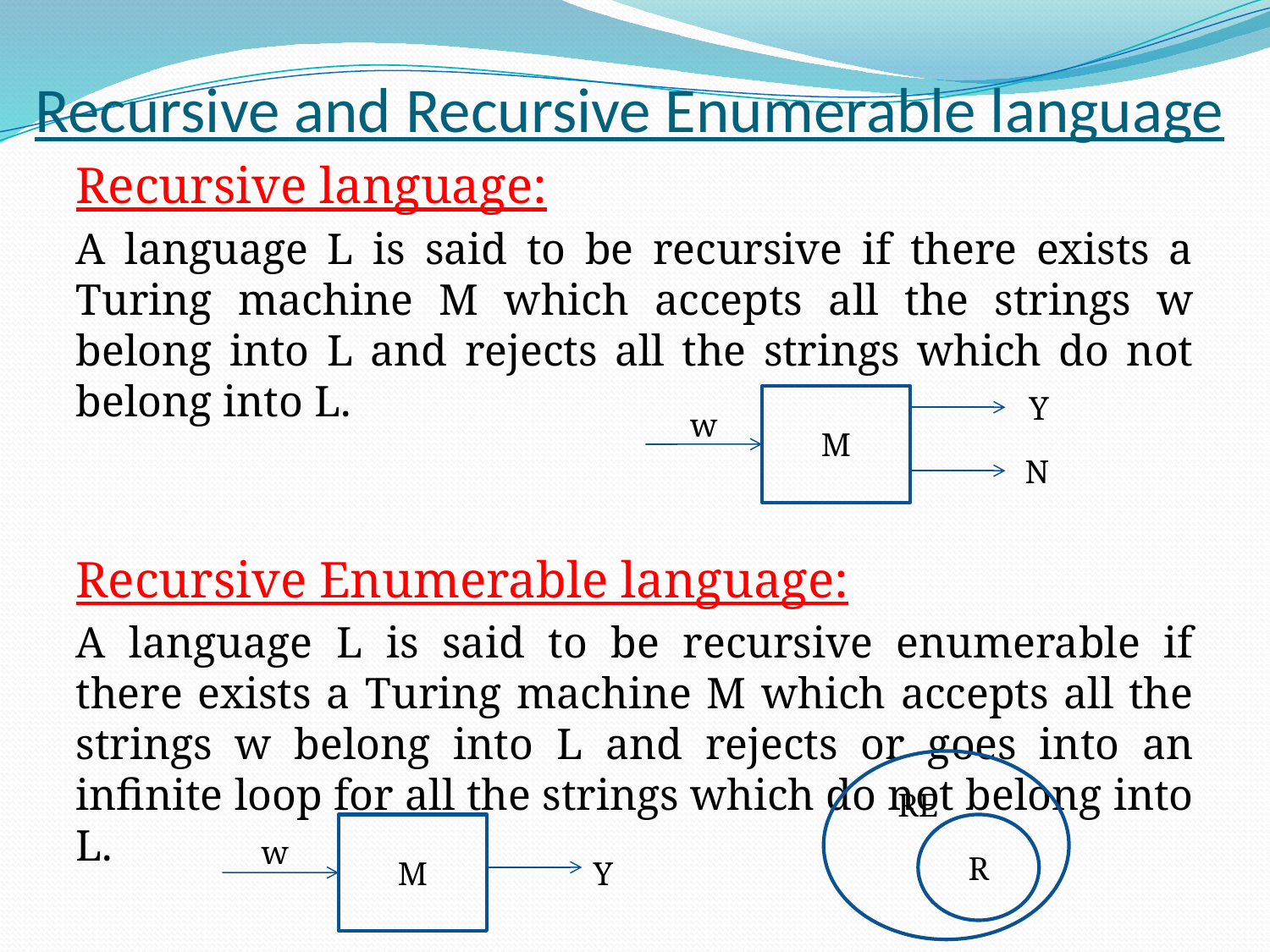

# Recursive and Recursive Enumerable language
Recursive language:
A language L is said to be recursive if there exists a Turing machine M which accepts all the strings w belong into L and rejects all the strings which do not belong into L.

Recursive Enumerable language:
A language L is said to be recursive enumerable if there exists a Turing machine M which accepts all the strings w belong into L and rejects or goes into an infinite loop for all the strings which do not belong into L.
Y
M
w
N

RE
M
R
w
Y